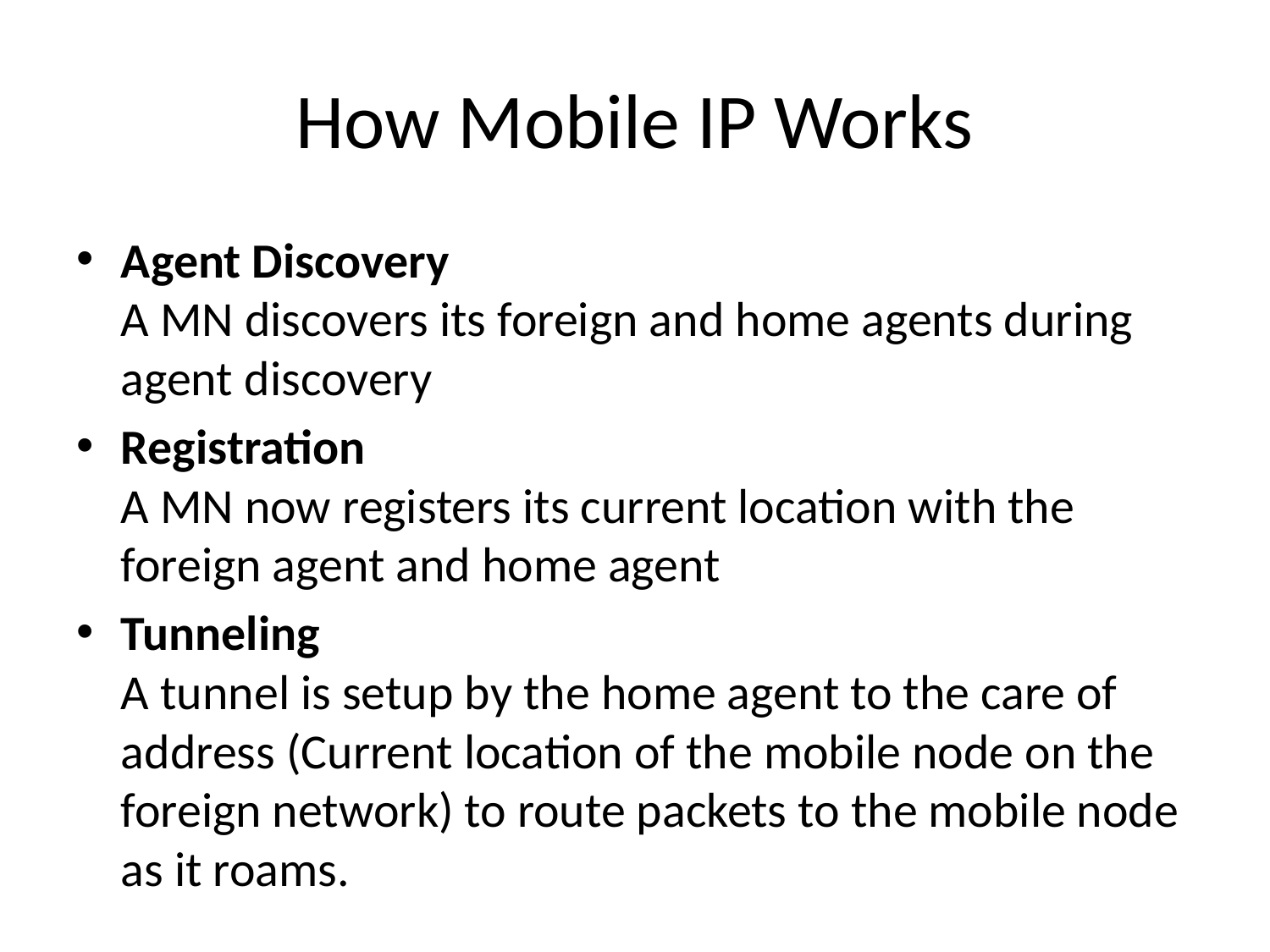

# How Mobile IP Works
Agent Discovery
A MN discovers its foreign and home agents during agent discovery
Registration
A MN now registers its current location with the foreign agent and home agent
Tunneling
A tunnel is setup by the home agent to the care of address (Current location of the mobile node on the foreign network) to route packets to the mobile node as it roams.